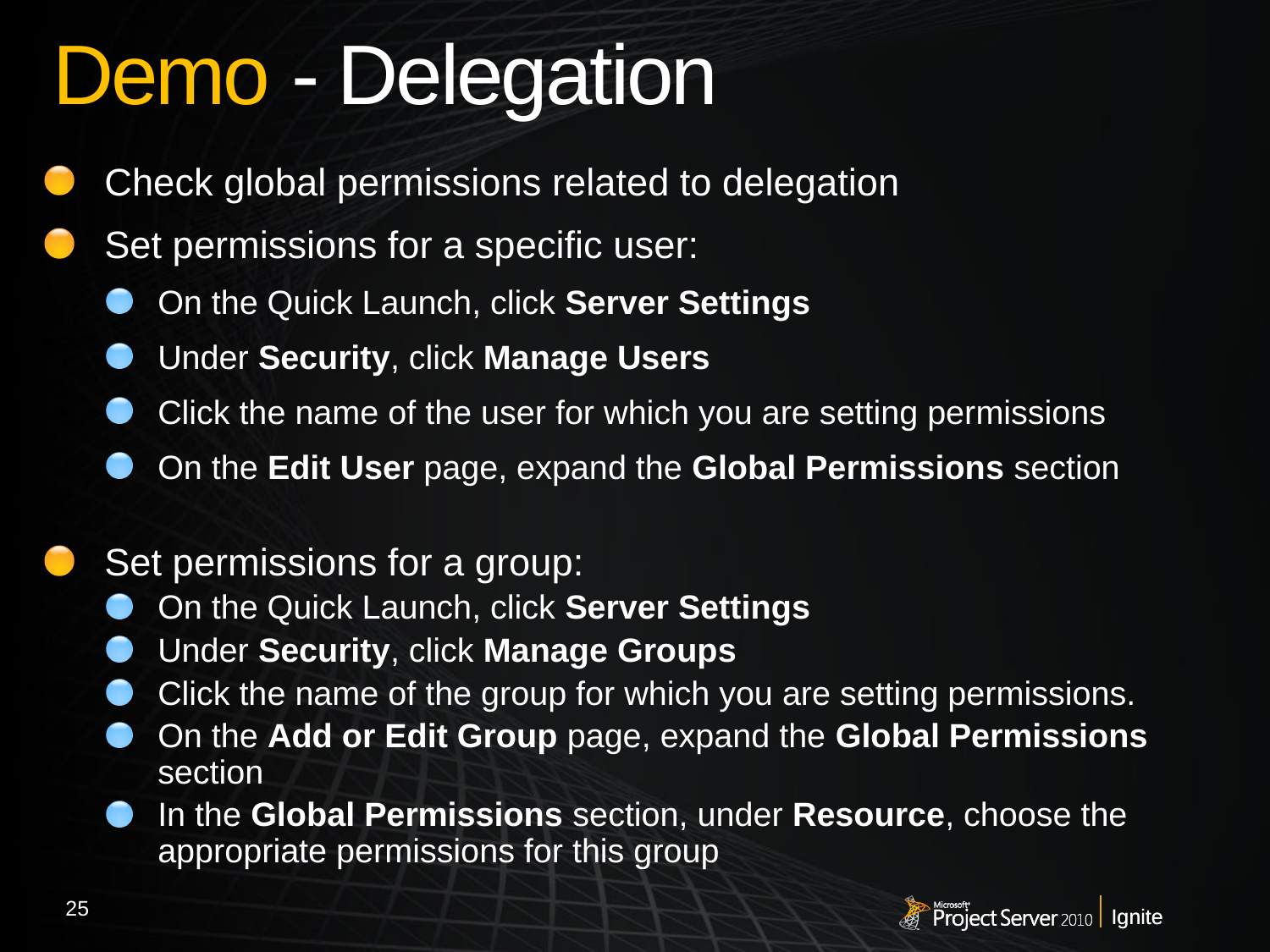

# Demo - Delegation
Check global permissions related to delegation
Set permissions for a specific user:
On the Quick Launch, click Server Settings
Under Security, click Manage Users
Click the name of the user for which you are setting permissions
On the Edit User page, expand the Global Permissions section

Set permissions for a group:
On the Quick Launch, click Server Settings
Under Security, click Manage Groups
Click the name of the group for which you are setting permissions.
On the Add or Edit Group page, expand the Global Permissions section
In the Global Permissions section, under Resource, choose the appropriate permissions for this group
25